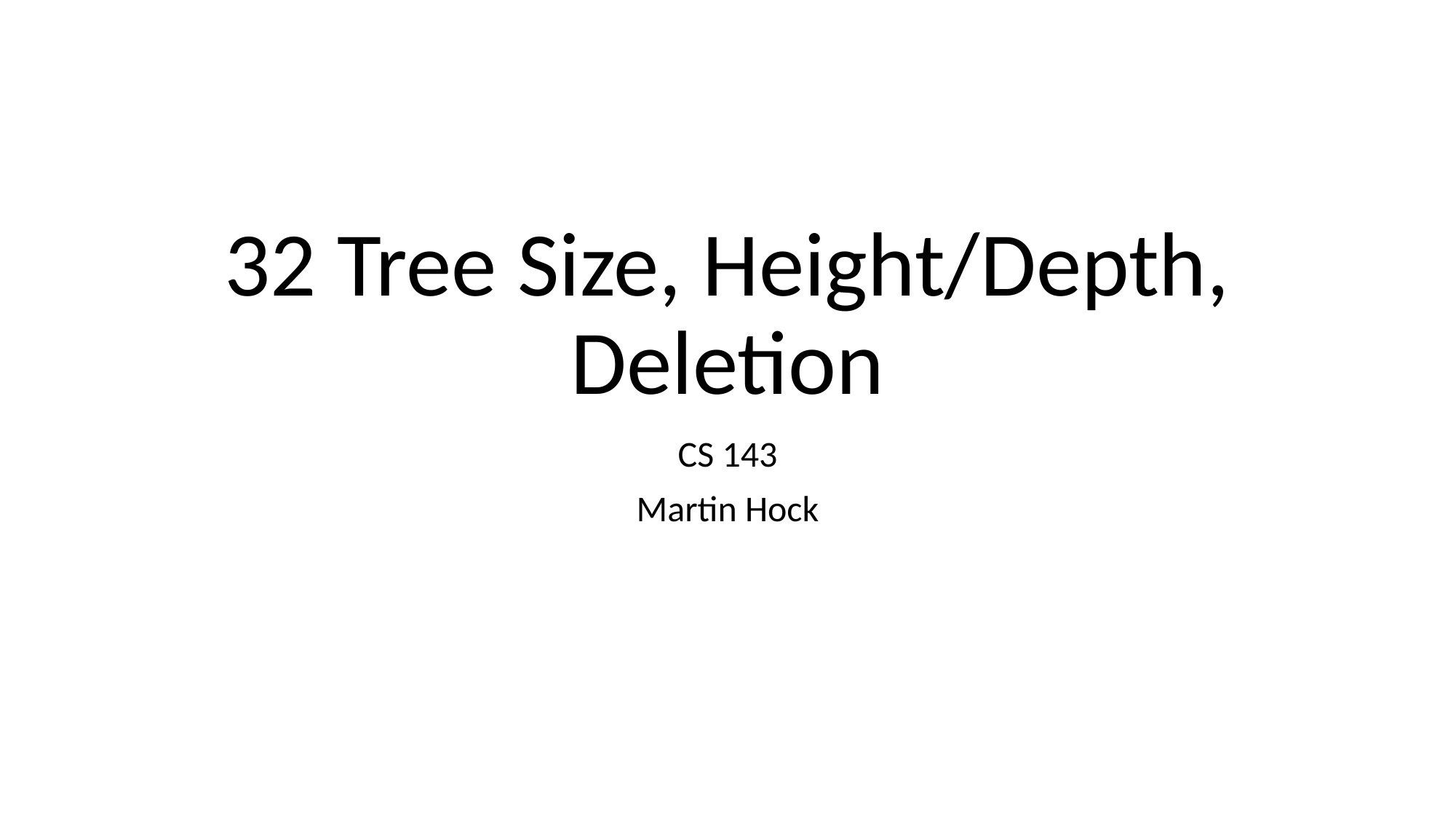

# 32 Tree Size, Height/Depth, Deletion
CS 143
Martin Hock